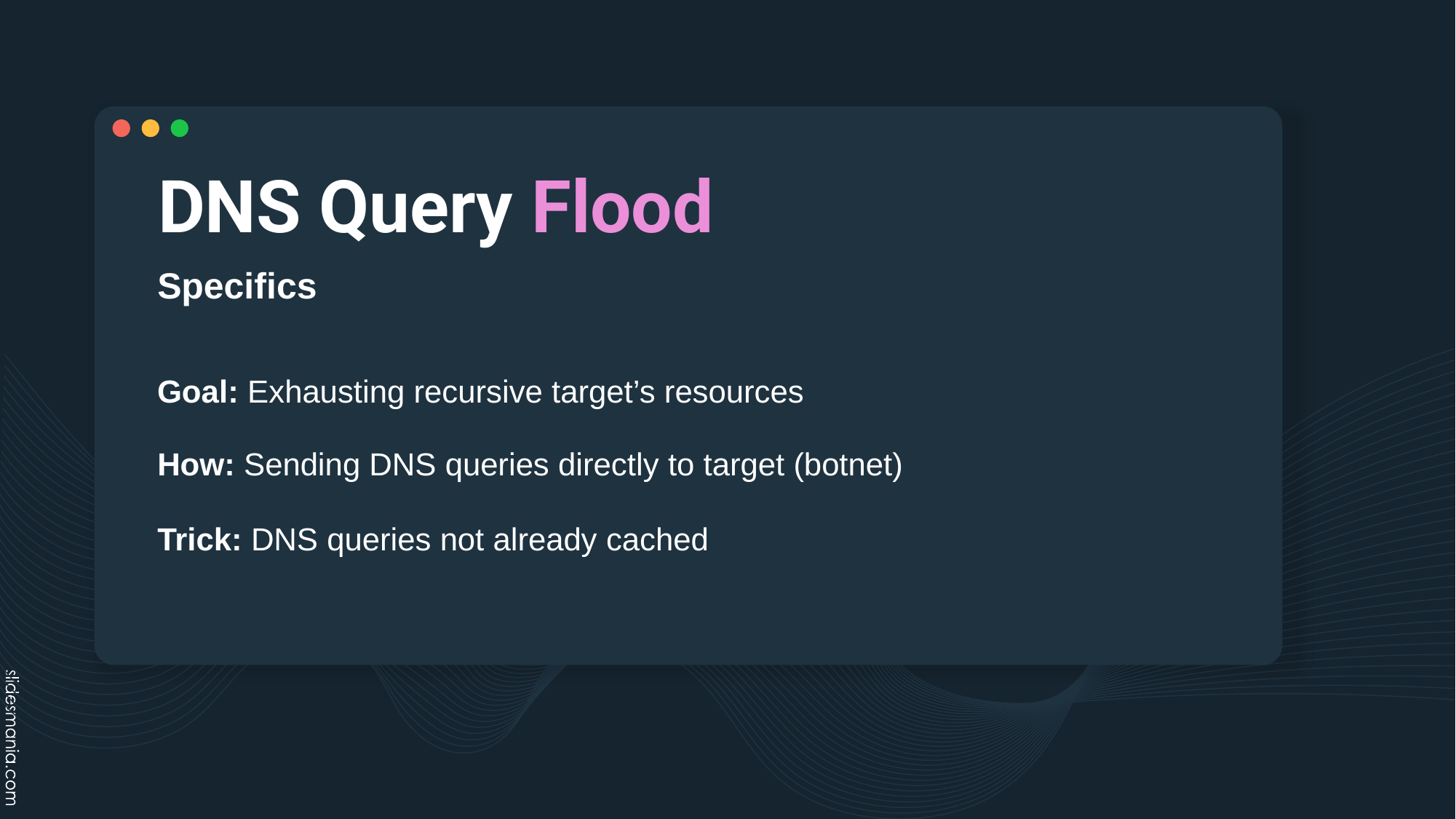

# DNS Query Flood
Specifics
Goal: Exhausting recursive target’s resources
How: Sending DNS queries directly to target (botnet)
Trick: DNS queries not already cached